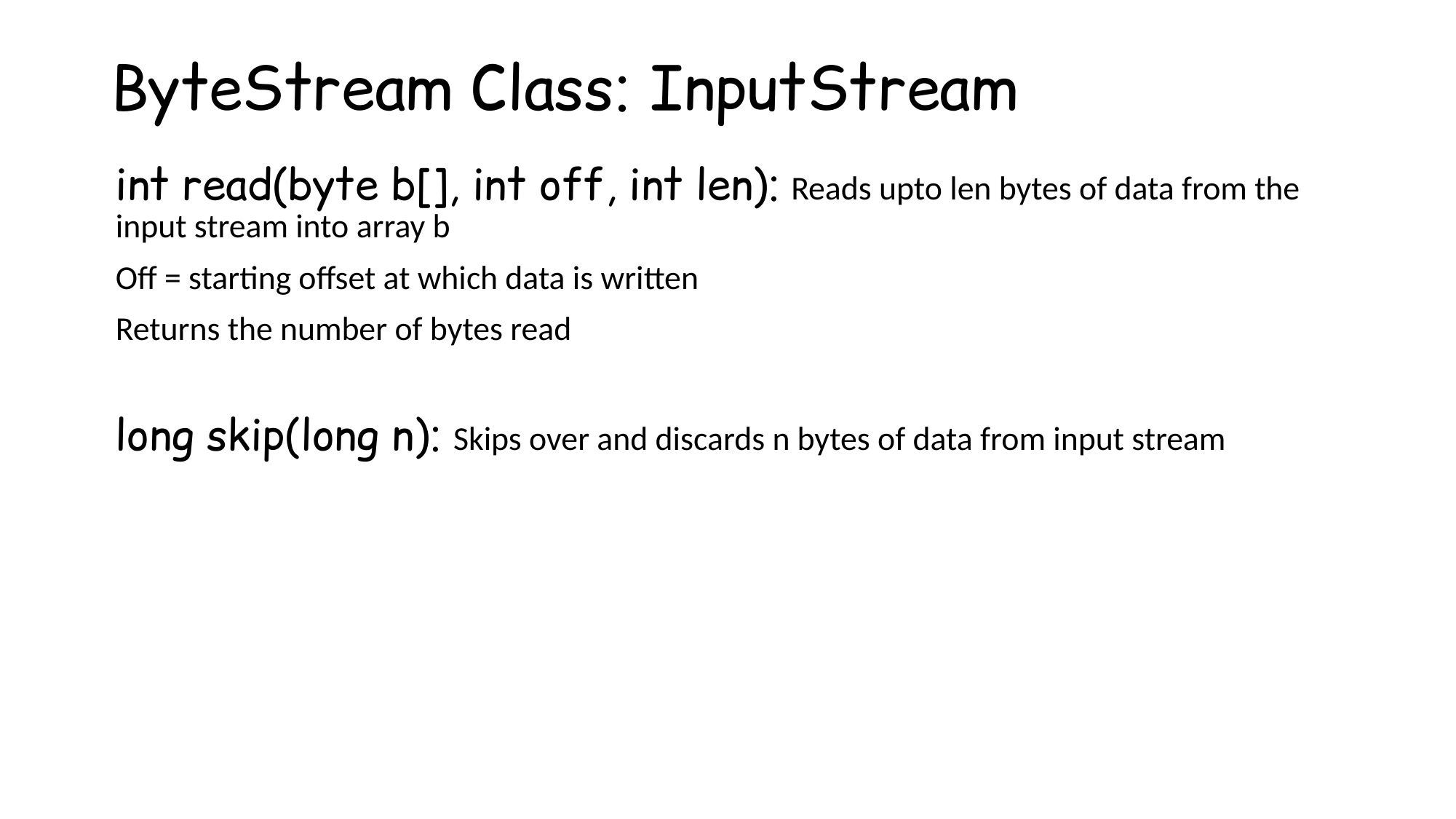

# ByteStream Class: InputStream
int read(byte b[], int off, int len): Reads upto len bytes of data from the input stream into array b
Off = starting offset at which data is written
Returns the number of bytes read

long skip(long n): Skips over and discards n bytes of data from input stream